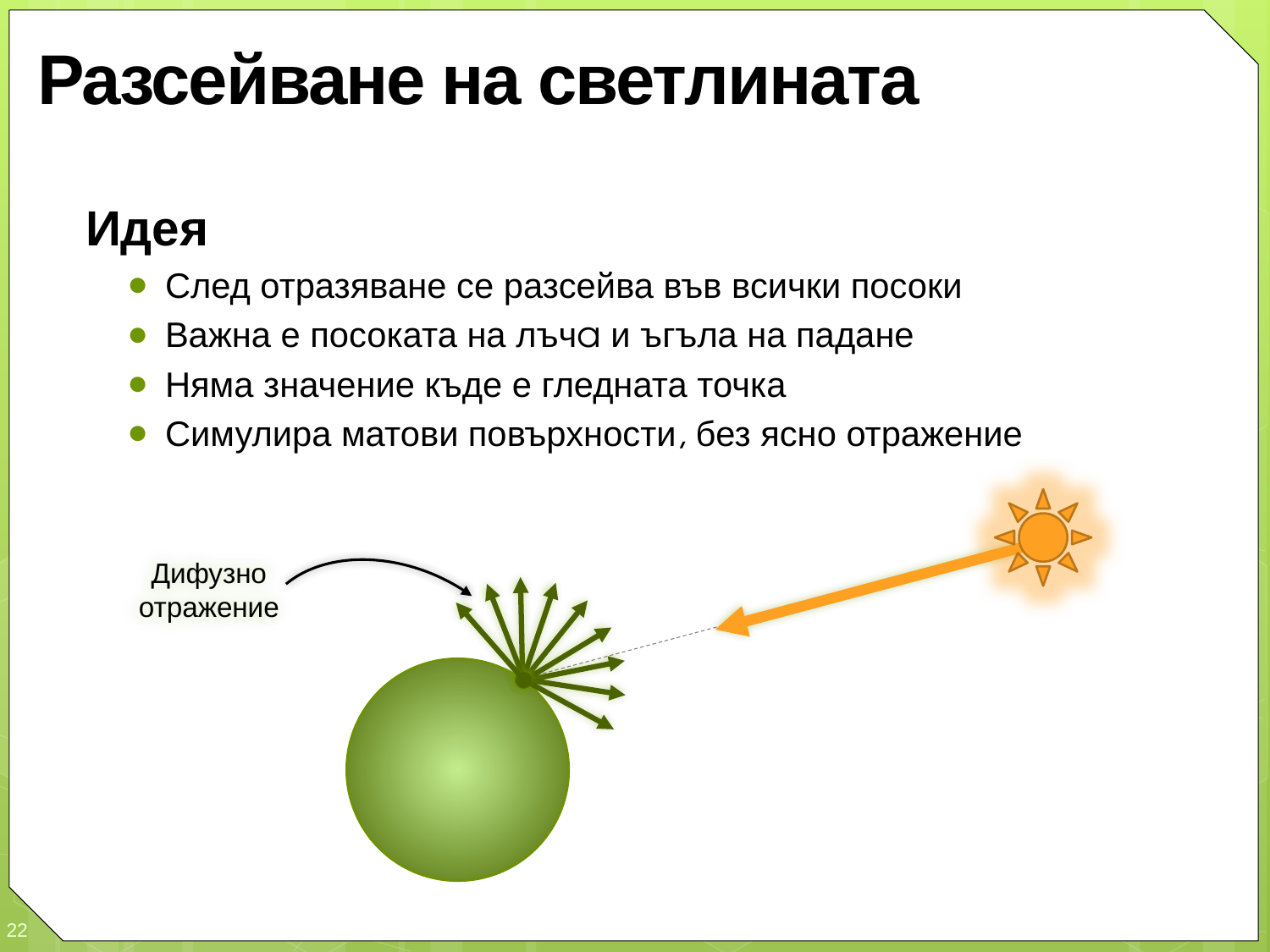

# Разсейване на светлината
Идея
След отразяване се разсейва във всички посоки
Важна е посоката на лъчa и ъгъла на падане
Няма значение къде е гледната точка
Симулира матови повърхности, без ясно отражение

Дифузно отражение